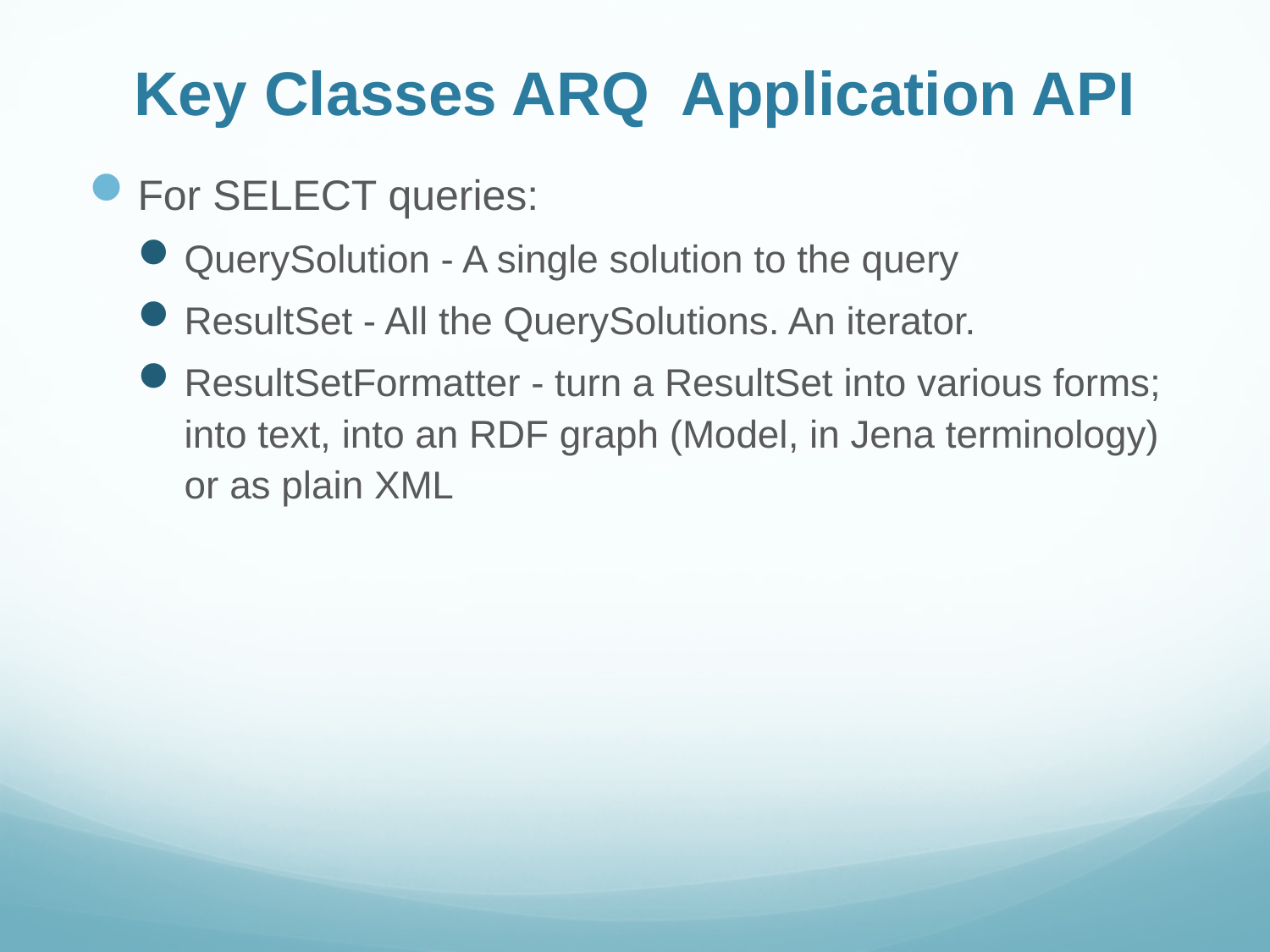

# Key Classes ARQ  Application API
For SELECT queries:
QuerySolution - A single solution to the query
ResultSet - All the QuerySolutions. An iterator.
ResultSetFormatter - turn a ResultSet into various forms; into text, into an RDF graph (Model, in Jena terminology) or as plain XML